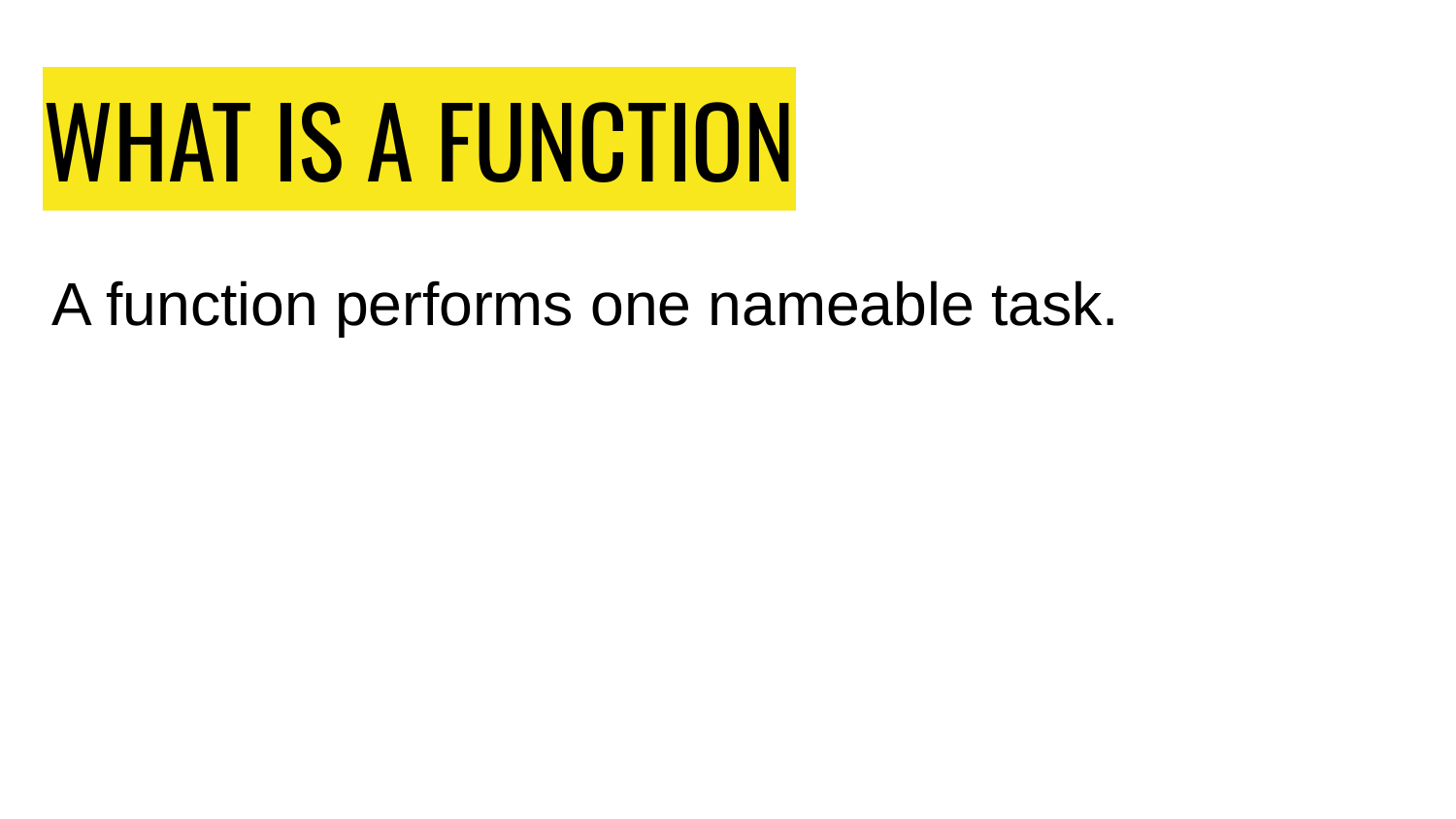

# WHAT IS A FUNCTION
A function performs one nameable task.